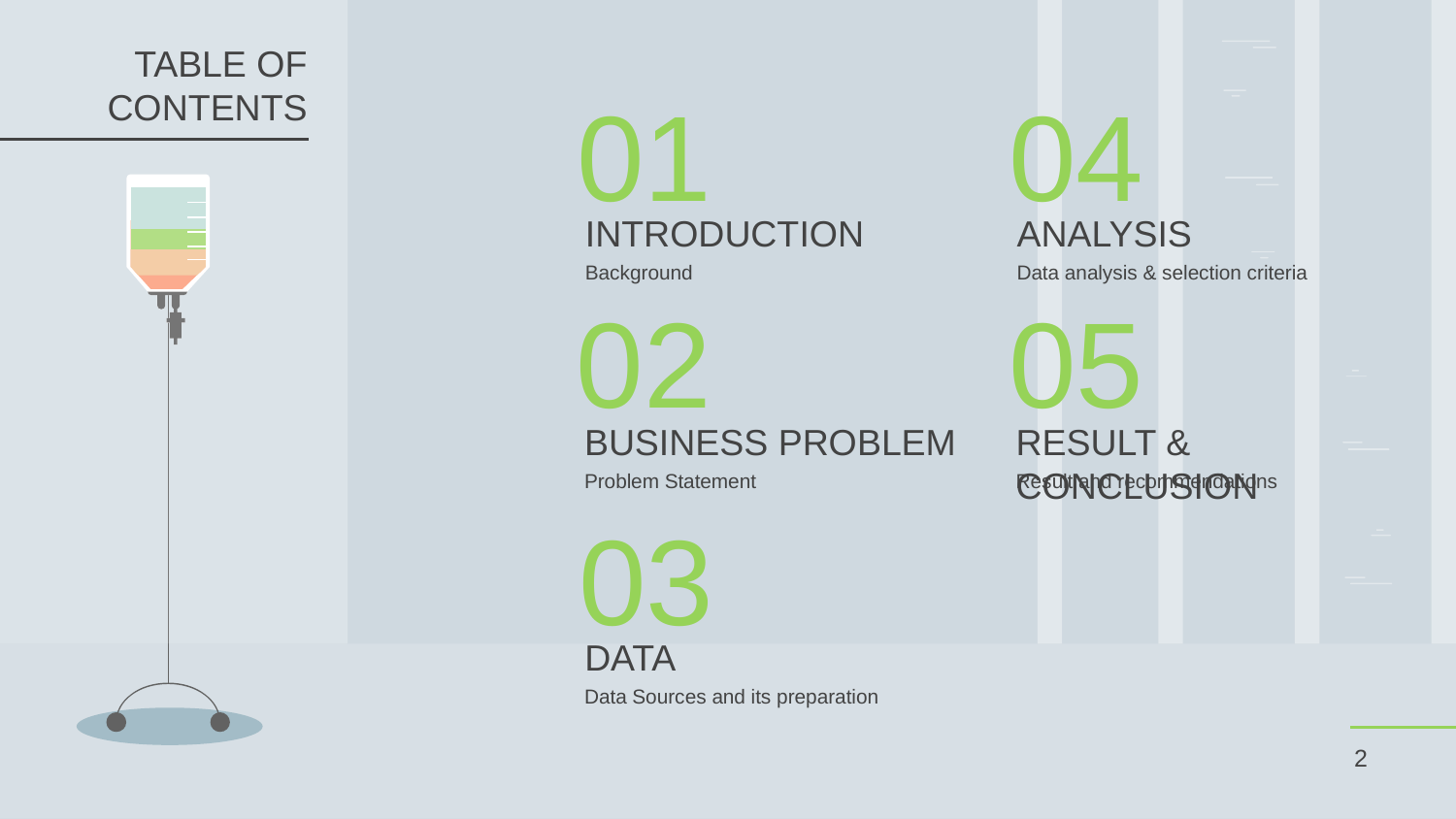

TABLE OF CONTENTS
# 01
04
ANALYSIS
INTRODUCTION
Data analysis & selection criteria
Background
05
02
RESULT & CONCLUSION
BUSINESS PROBLEM
Result and recommendations
Problem Statement
03
DATA
Data Sources and its preparation
2